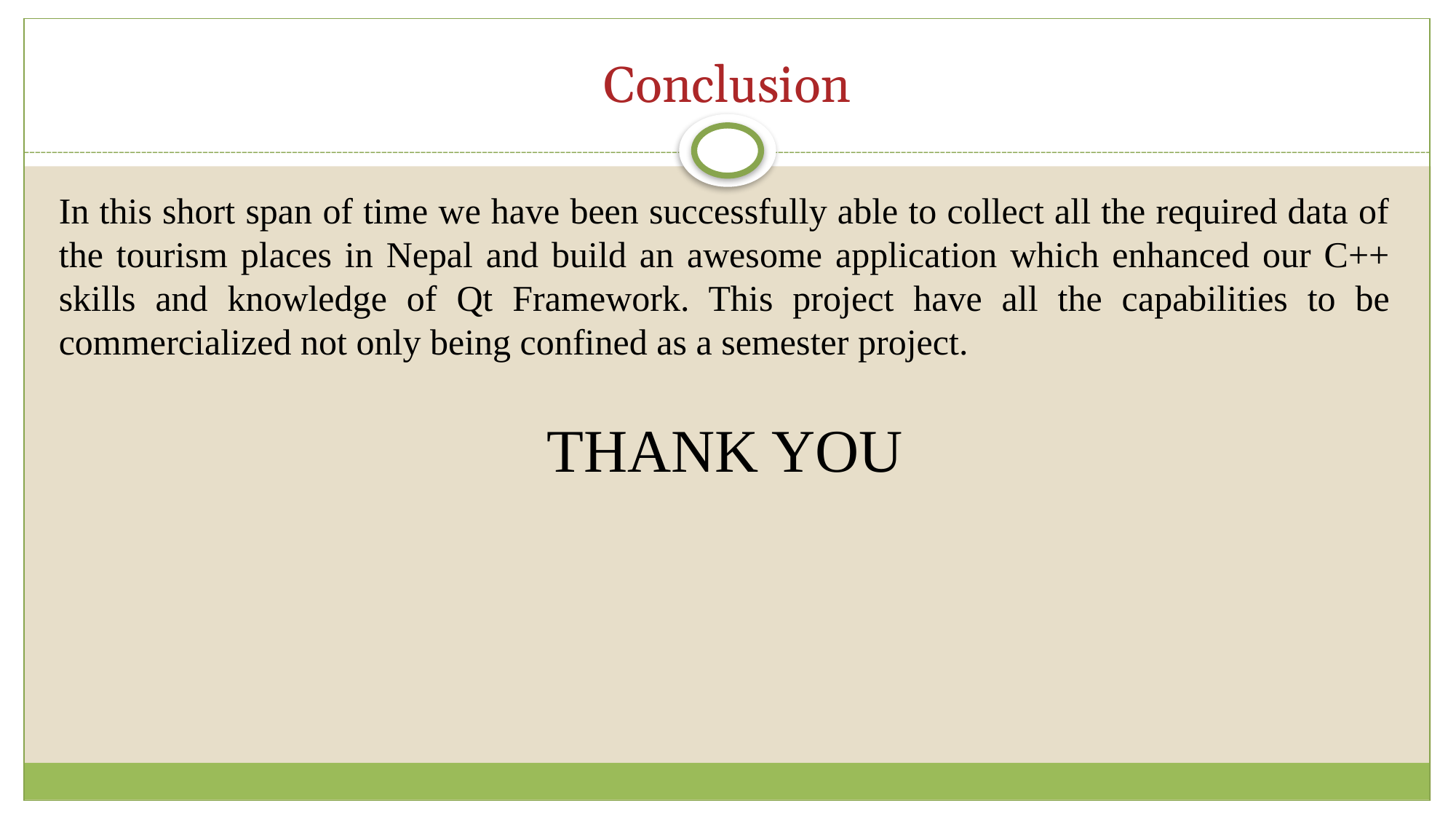

Conclusion
In this short span of time we have been successfully able to collect all the required data of the tourism places in Nepal and build an awesome application which enhanced our C++ skills and knowledge of Qt Framework. This project have all the capabilities to be commercialized not only being confined as a semester project.

THANK YOU